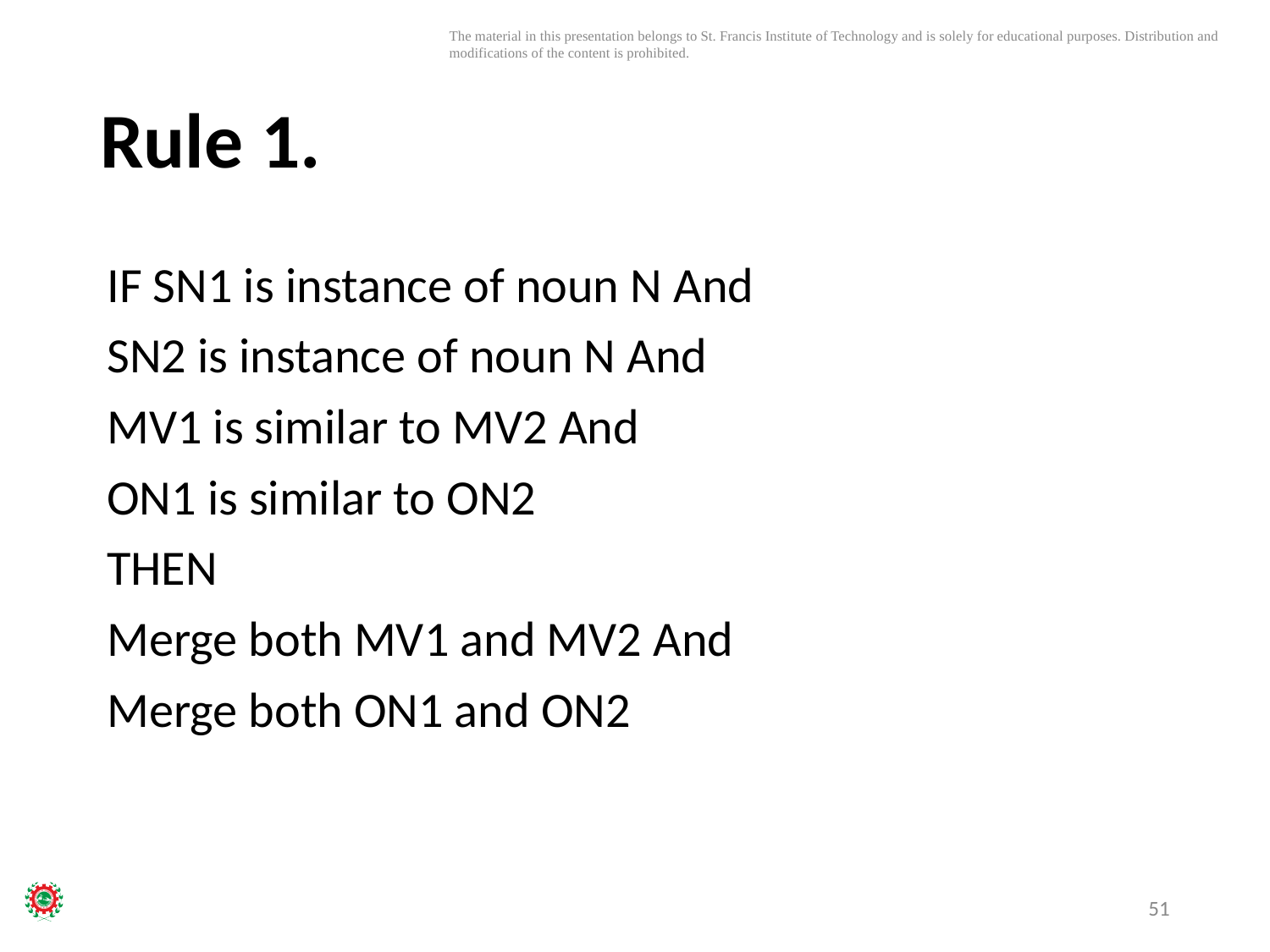

# Rule 1.
IF SN1 is instance of noun N And
SN2 is instance of noun N And
MV1 is similar to MV2 And
ON1 is similar to ON2
THEN
Merge both MV1 and MV2 And
Merge both ON1 and ON2

51